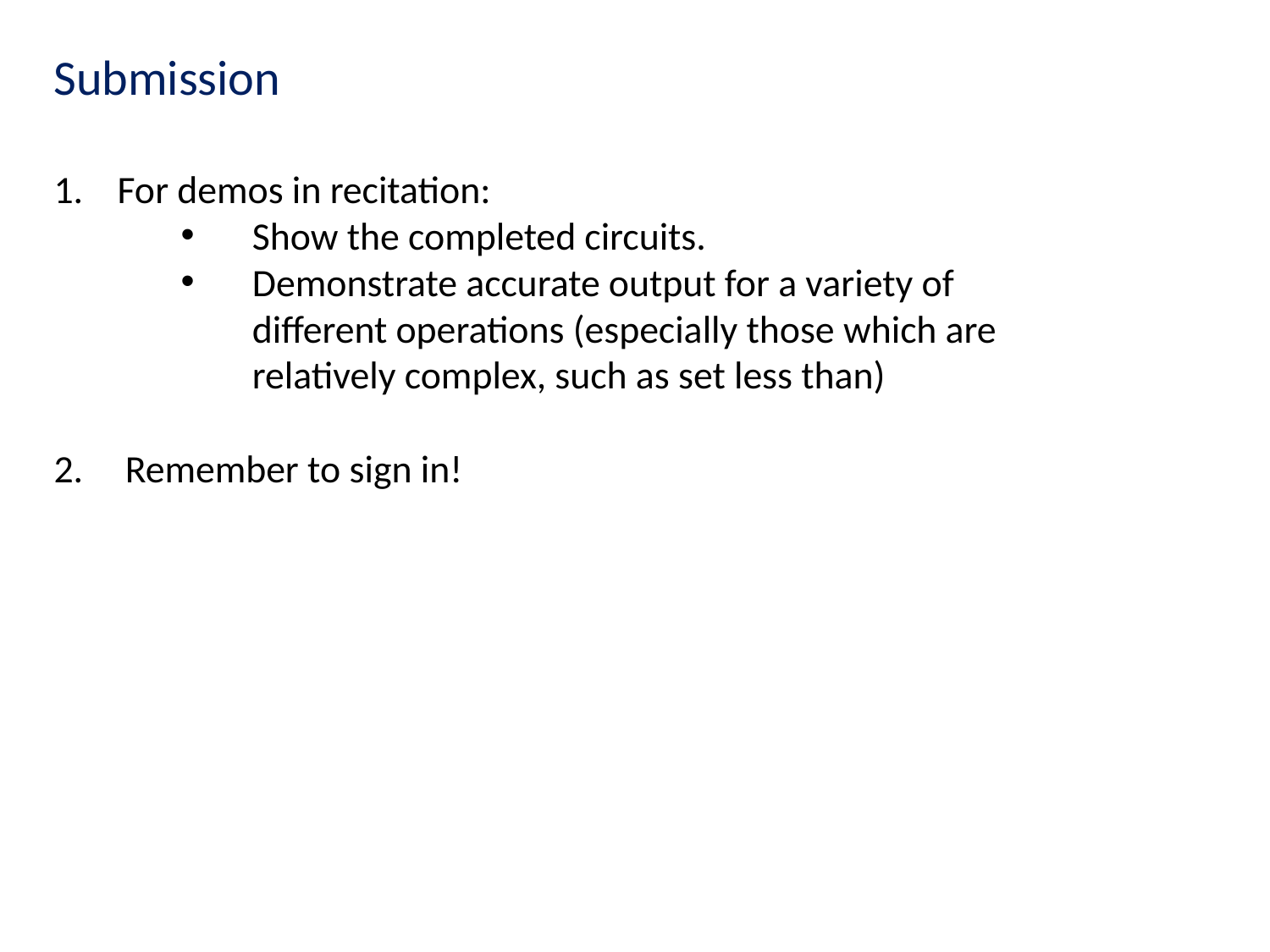

Submission

For demos in recitation:
Show the completed circuits.
Demonstrate accurate output for a variety of different operations (especially those which are relatively complex, such as set less than)

Remember to sign in!